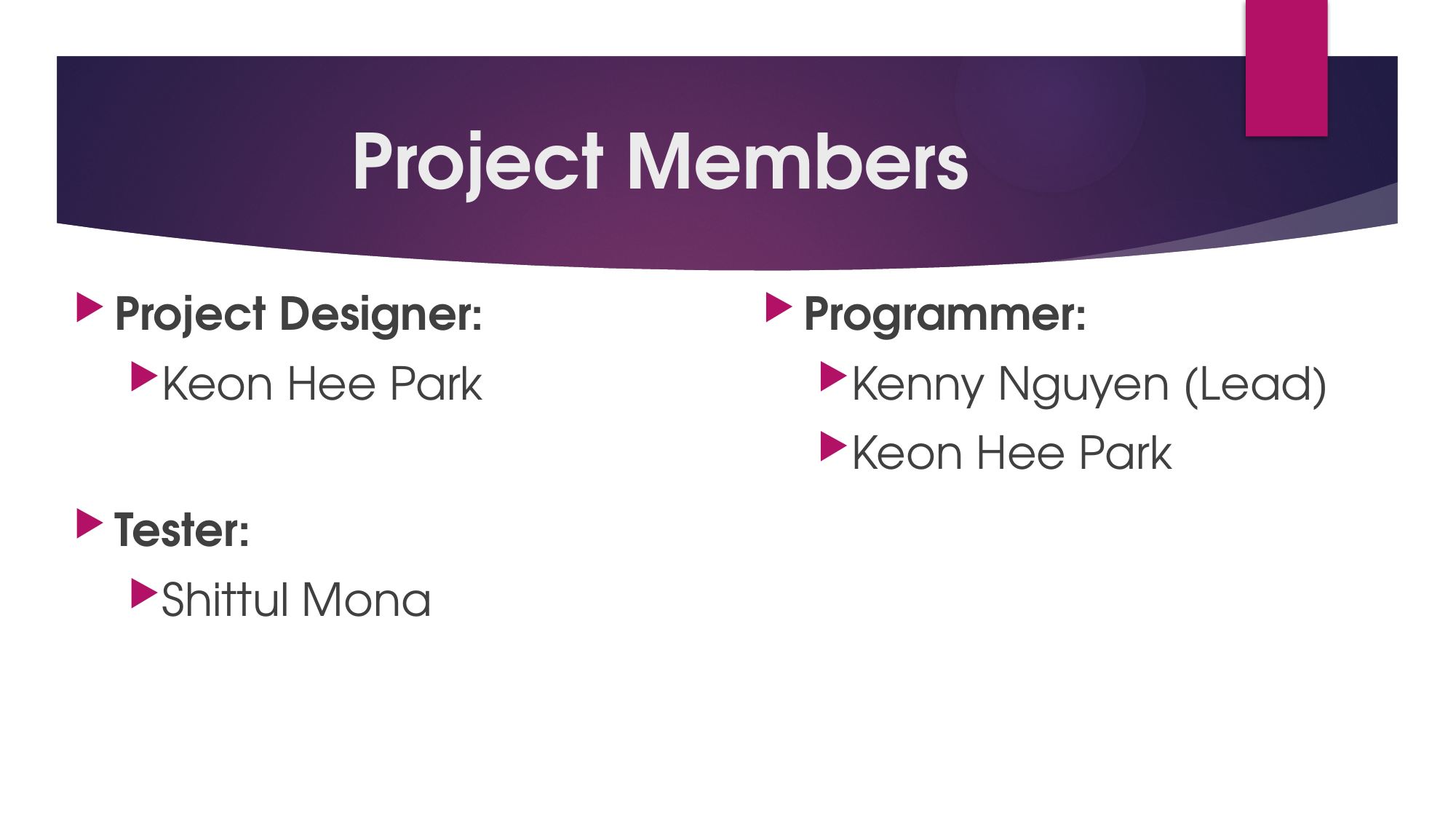

# Project Members
Project Designer:
Keon Hee Park

Tester:
Shittul Mona
Programmer:
Kenny Nguyen (Lead)
Keon Hee Park